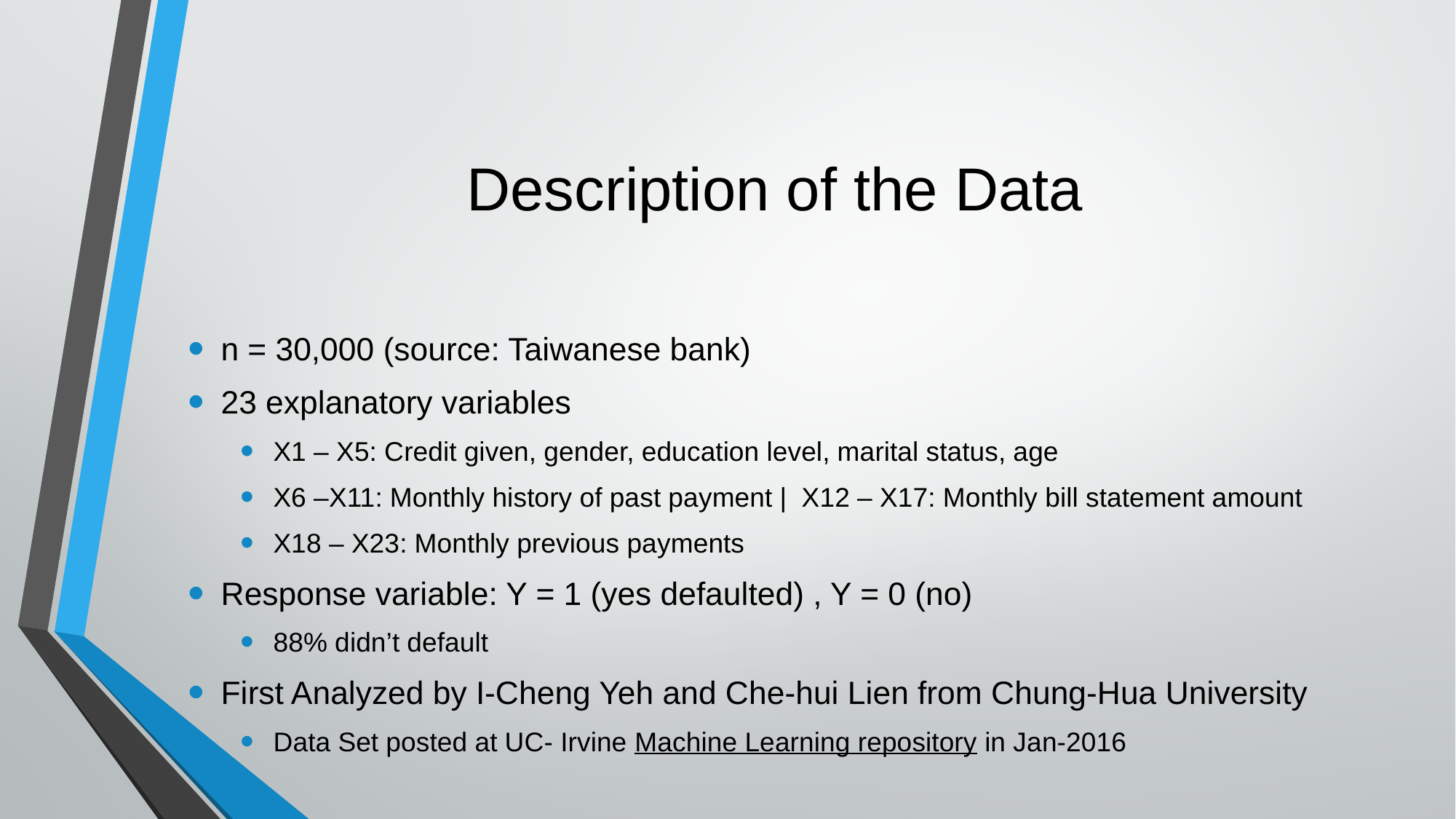

# Description of the Data
n = 30,000 (source: Taiwanese bank)
23 explanatory variables
X1 – X5: Credit given, gender, education level, marital status, age
X6 –X11: Monthly history of past payment |  X12 – X17: Monthly bill statement amount
X18 – X23: Monthly previous payments
Response variable: Y = 1 (yes defaulted) , Y = 0 (no)
88% didn’t default
First Analyzed by I-Cheng Yeh and Che-hui Lien from Chung-Hua University
Data Set posted at UC- Irvine Machine Learning repository in Jan-2016